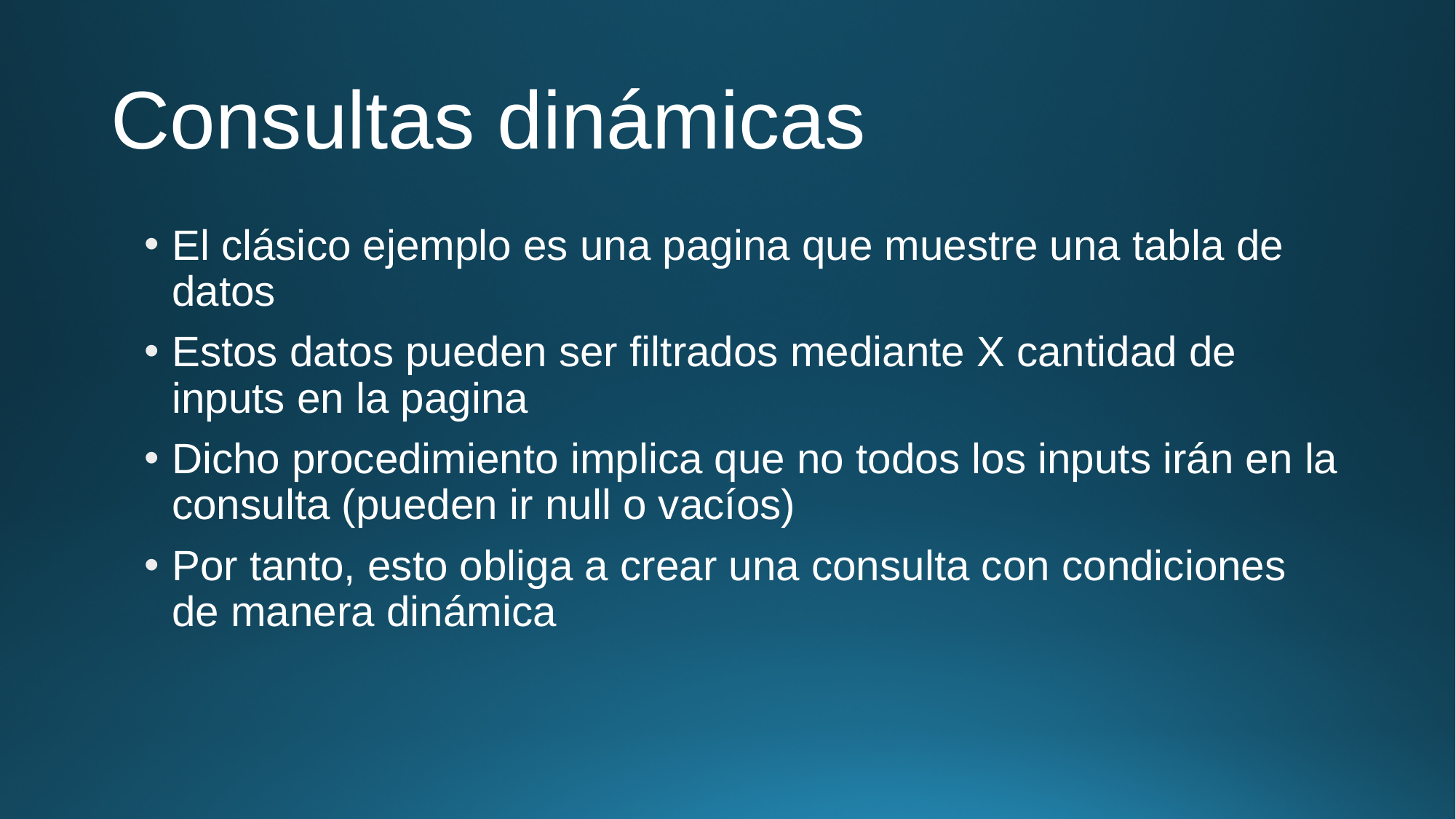

# Consultas dinámicas
El clásico ejemplo es una pagina que muestre una tabla de datos
Estos datos pueden ser filtrados mediante X cantidad de inputs en la pagina
Dicho procedimiento implica que no todos los inputs irán en la consulta (pueden ir null o vacíos)
Por tanto, esto obliga a crear una consulta con condiciones de manera dinámica